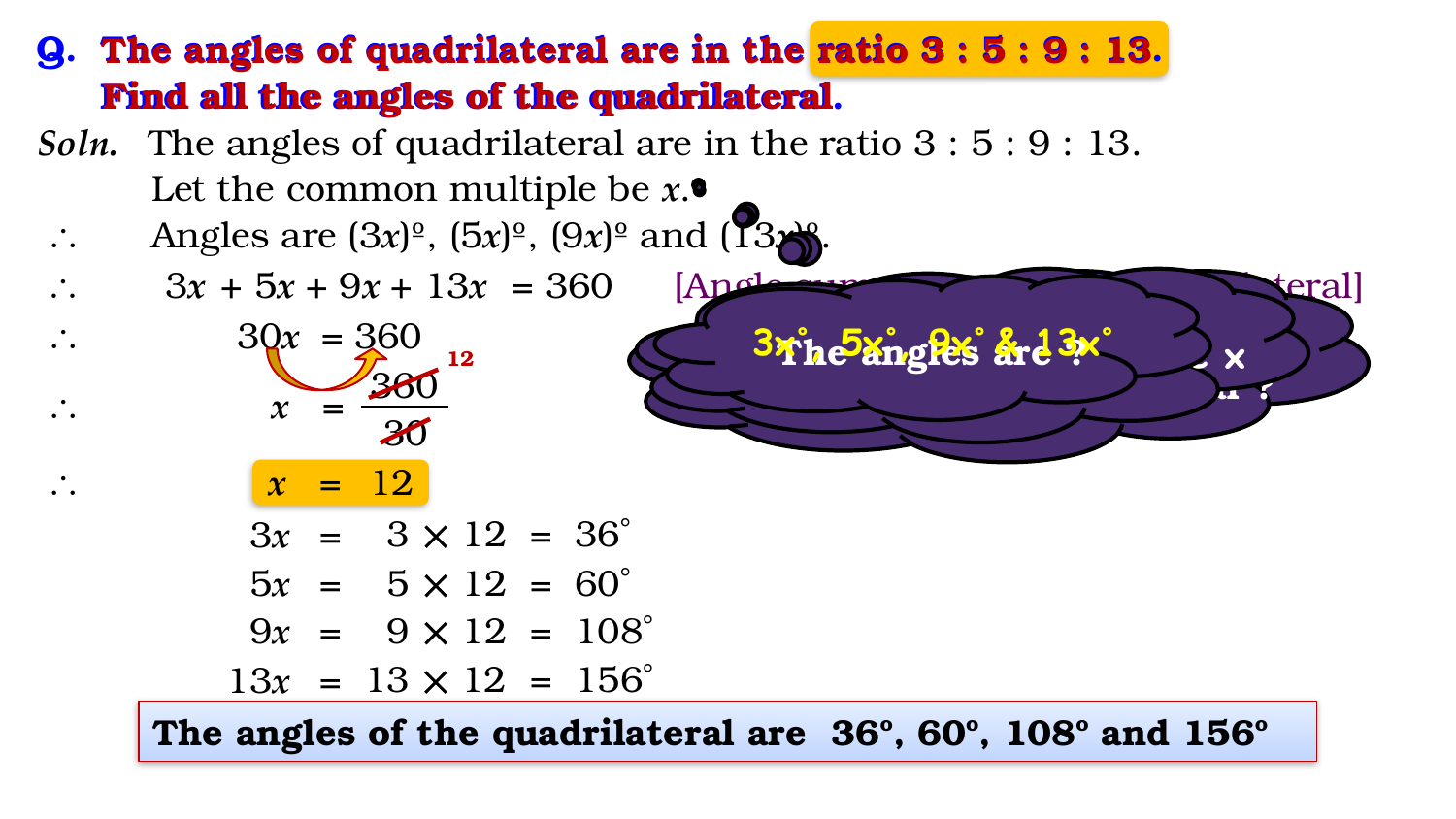

Q.
The angles of quadrilateral are in the ratio 3 : 5 : 9 : 13.
The angles of quadrilateral are in the ratio 3 : 5 : 9 : 13

Find all the angles of the quadrilateral.
Find all the angles of the quadrilateral
Soln.
The angles of quadrilateral are in the ratio 3 : 5 : 9 : 13.
Let the common multiple be x.
∴
Angles are (3x)º, (5x)º, (9x)º and (13x)º.
[Angle sum property of a quadrilateral]
∴
3x
+ 5x
+ 9x
+ 13x
= 360

∴
30x  =
360
Sum of all angles of a
quadrilateral is 360°
What do we know about all the
angles of the quadrilateral ?
3xº, 5xº, 9xº & 13xº
The angles are ?
Let the common multiple be x
12

360
∴
x   =
30
∴
x   =
12

3x   =
3 × 12
=  36°
5x   =
5 × 12
=  60°
9x   =
9 × 12
=  108°
13x   =
13 × 12
=  156°

The angles of the quadrilateral are  36o, 60o, 108o and 156o